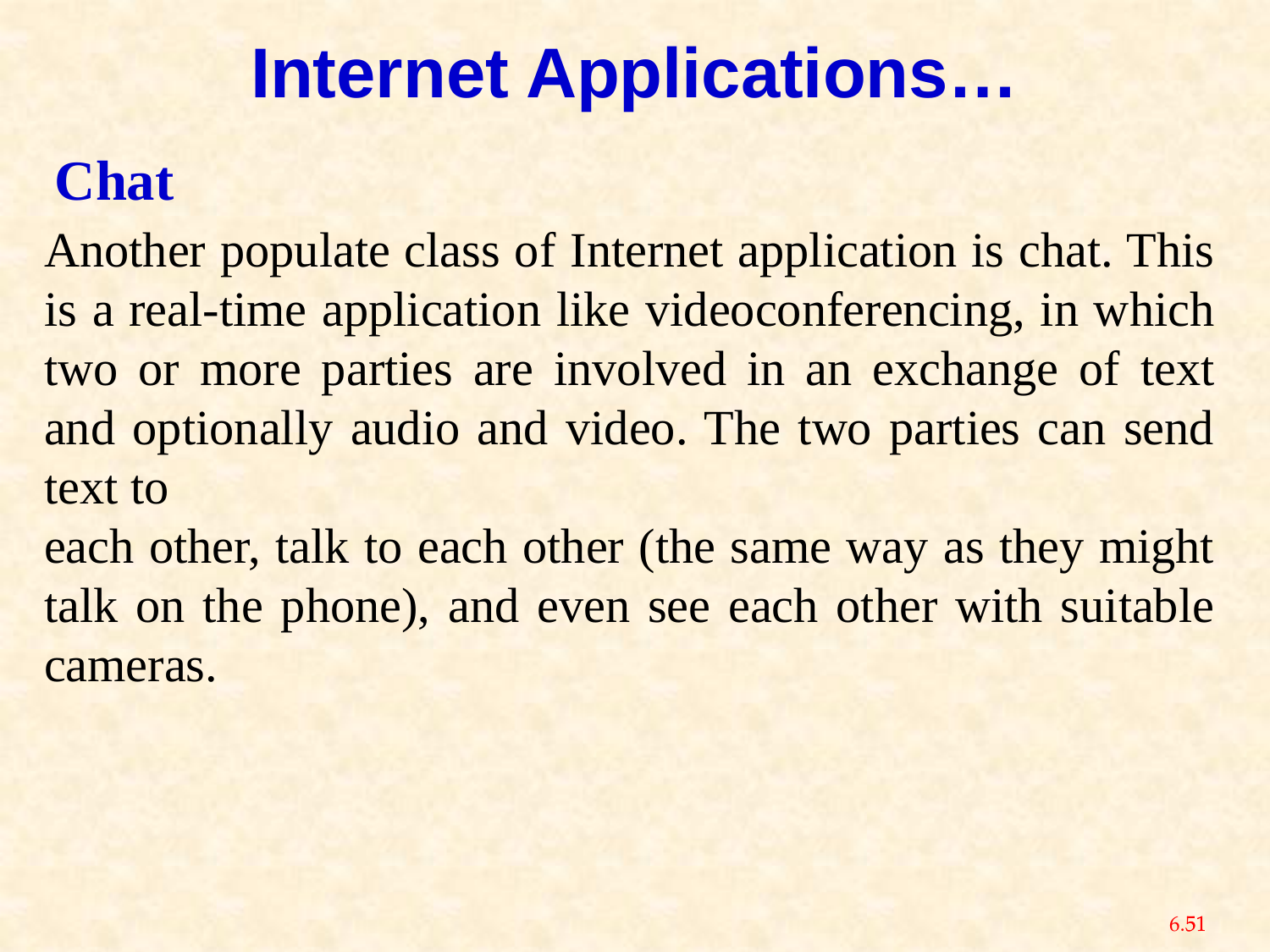

Internet Applications…
Chat
Another populate class of Internet application is chat. This is a real-time application like videoconferencing, in which two or more parties are involved in an exchange of text and optionally audio and video. The two parties can send text to
each other, talk to each other (the same way as they might talk on the phone), and even see each other with suitable cameras.
6.51
51